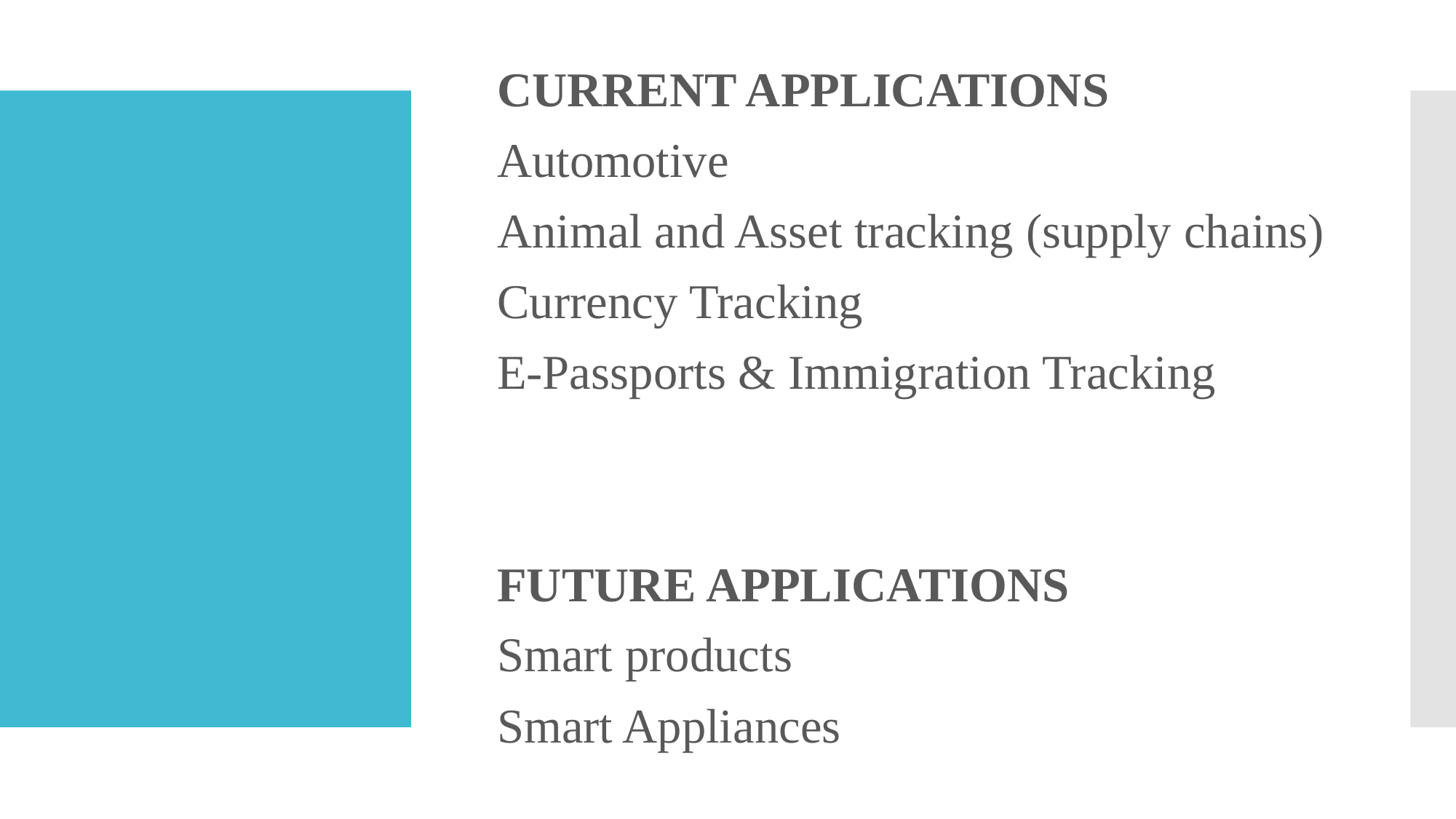

CURRENT APPLICATIONS
Automotive
Animal and Asset tracking (supply chains)
Currency Tracking
E-Passports & Immigration Tracking

FUTURE APPLICATIONS
Smart products
Smart Appliances
#